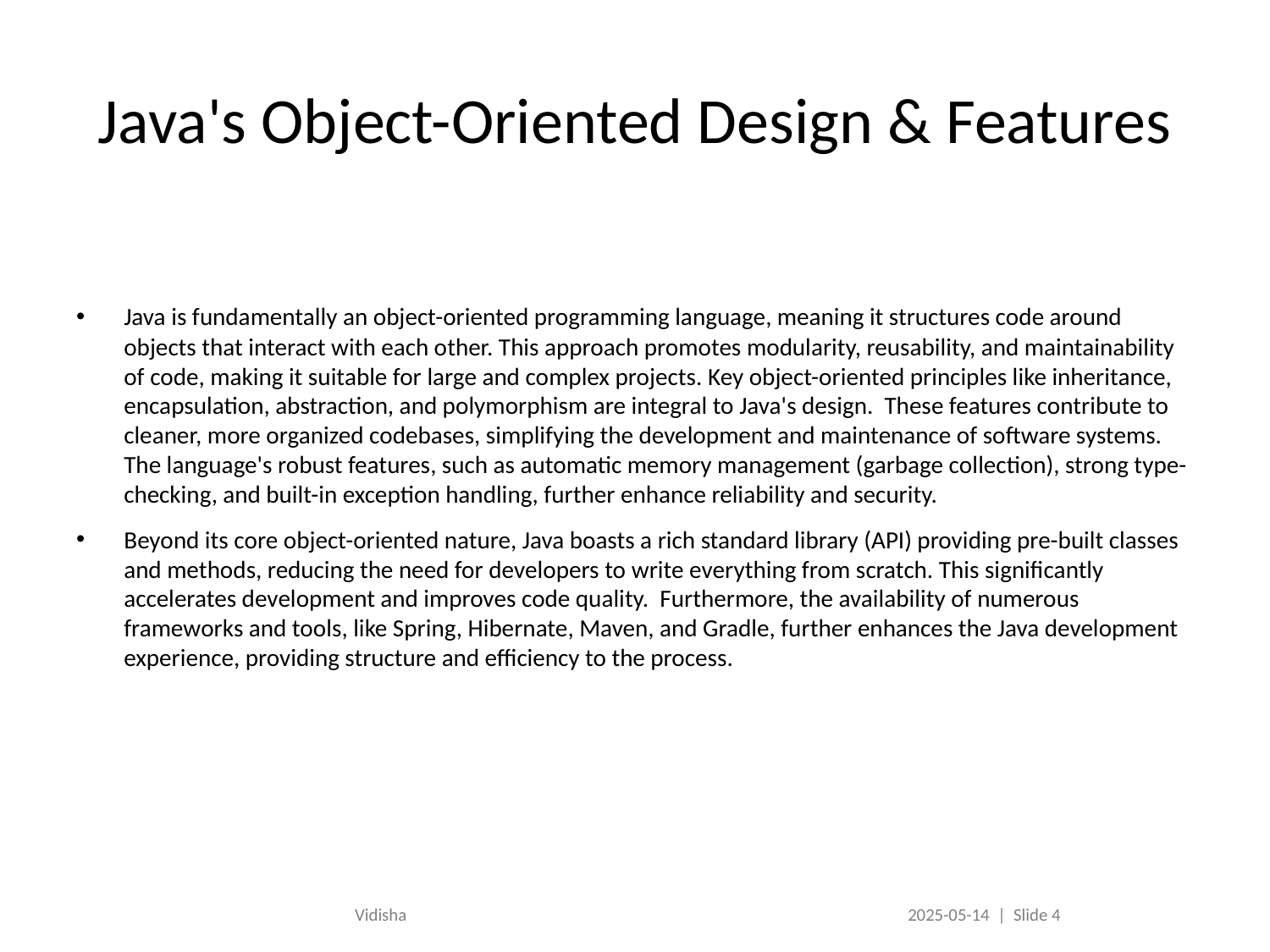

# Java's Object-Oriented Design & Features

Java is fundamentally an object-oriented programming language, meaning it structures code around objects that interact with each other. This approach promotes modularity, reusability, and maintainability of code, making it suitable for large and complex projects. Key object-oriented principles like inheritance, encapsulation, abstraction, and polymorphism are integral to Java's design.  These features contribute to cleaner, more organized codebases, simplifying the development and maintenance of software systems.  The language's robust features, such as automatic memory management (garbage collection), strong type-checking, and built-in exception handling, further enhance reliability and security.
Beyond its core object-oriented nature, Java boasts a rich standard library (API) providing pre-built classes and methods, reducing the need for developers to write everything from scratch. This significantly accelerates development and improves code quality.  Furthermore, the availability of numerous frameworks and tools, like Spring, Hibernate, Maven, and Gradle, further enhances the Java development experience, providing structure and efficiency to the process.
Vidisha
2025-05-14  |  Slide 4